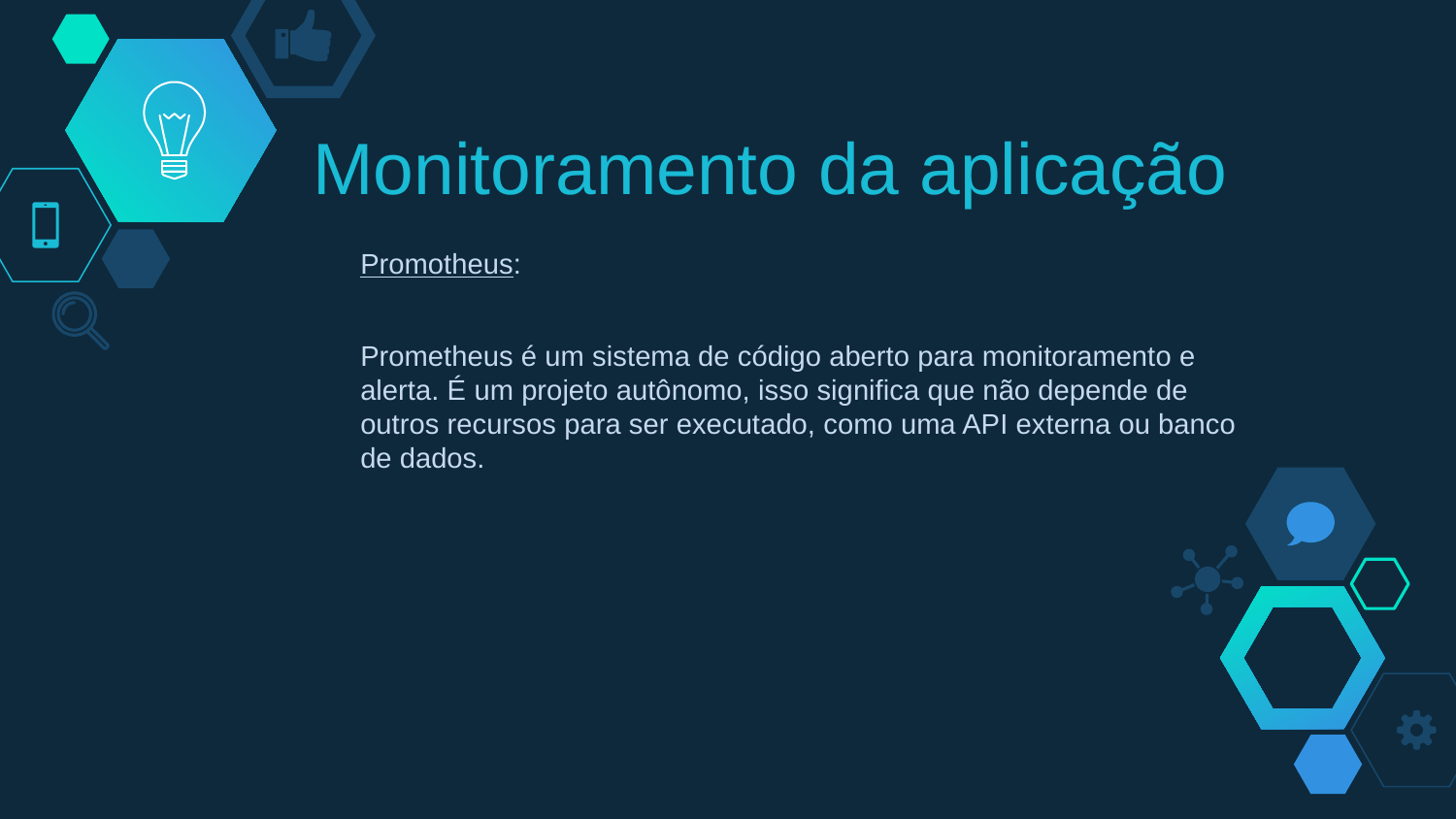

# Monitoramento da aplicação
Promotheus:

Prometheus é um sistema de código aberto para monitoramento e alerta. É um projeto autônomo, isso significa que não depende de outros recursos para ser executado, como uma API externa ou banco de dados.